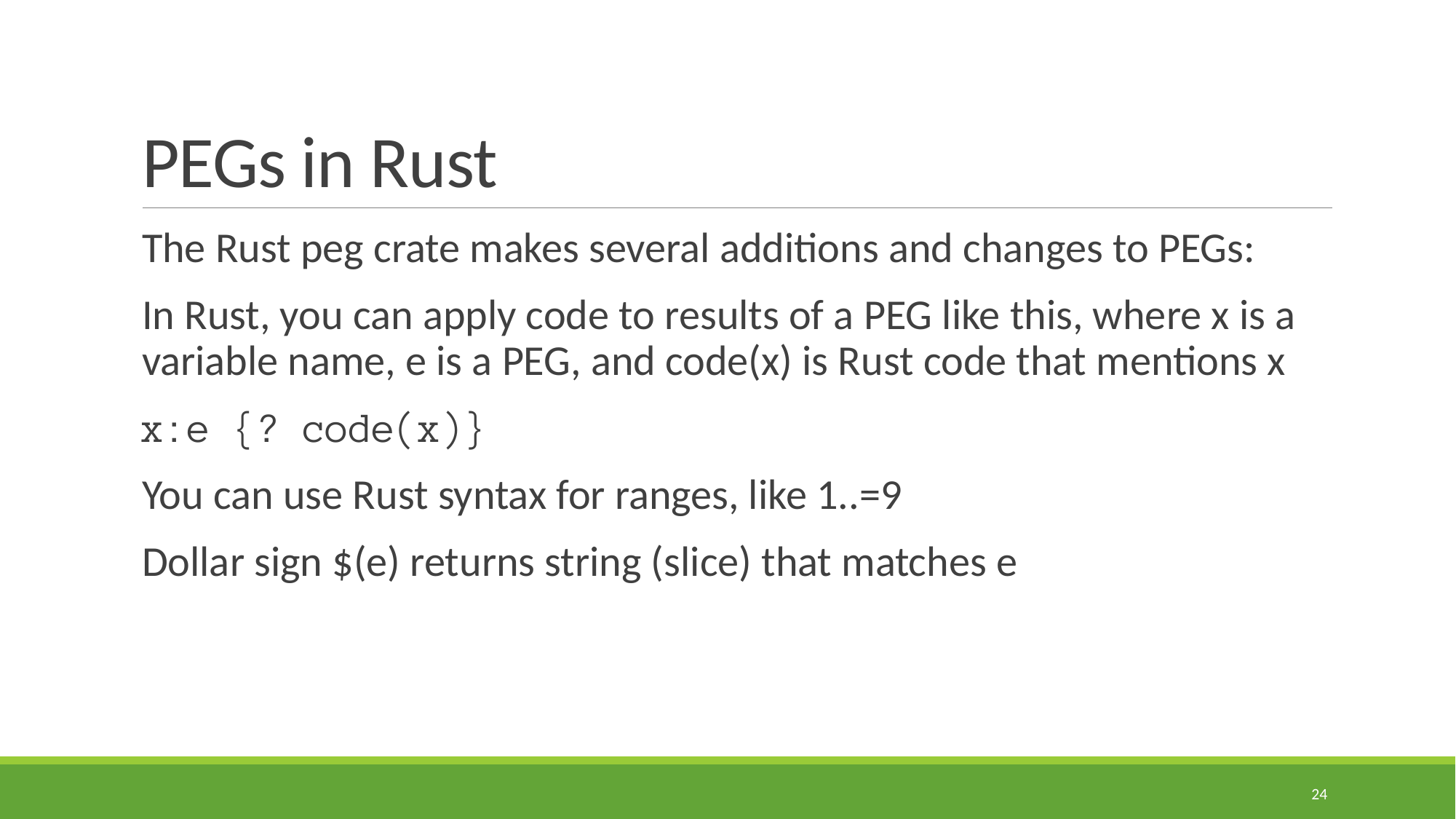

# PEGs in Rust
The Rust peg crate makes several additions and changes to PEGs:
In Rust, you can apply code to results of a PEG like this, where x is a variable name, e is a PEG, and code(x) is Rust code that mentions x
x:e {? code(x)}
You can use Rust syntax for ranges, like 1..=9
Dollar sign $(e) returns string (slice) that matches e
24